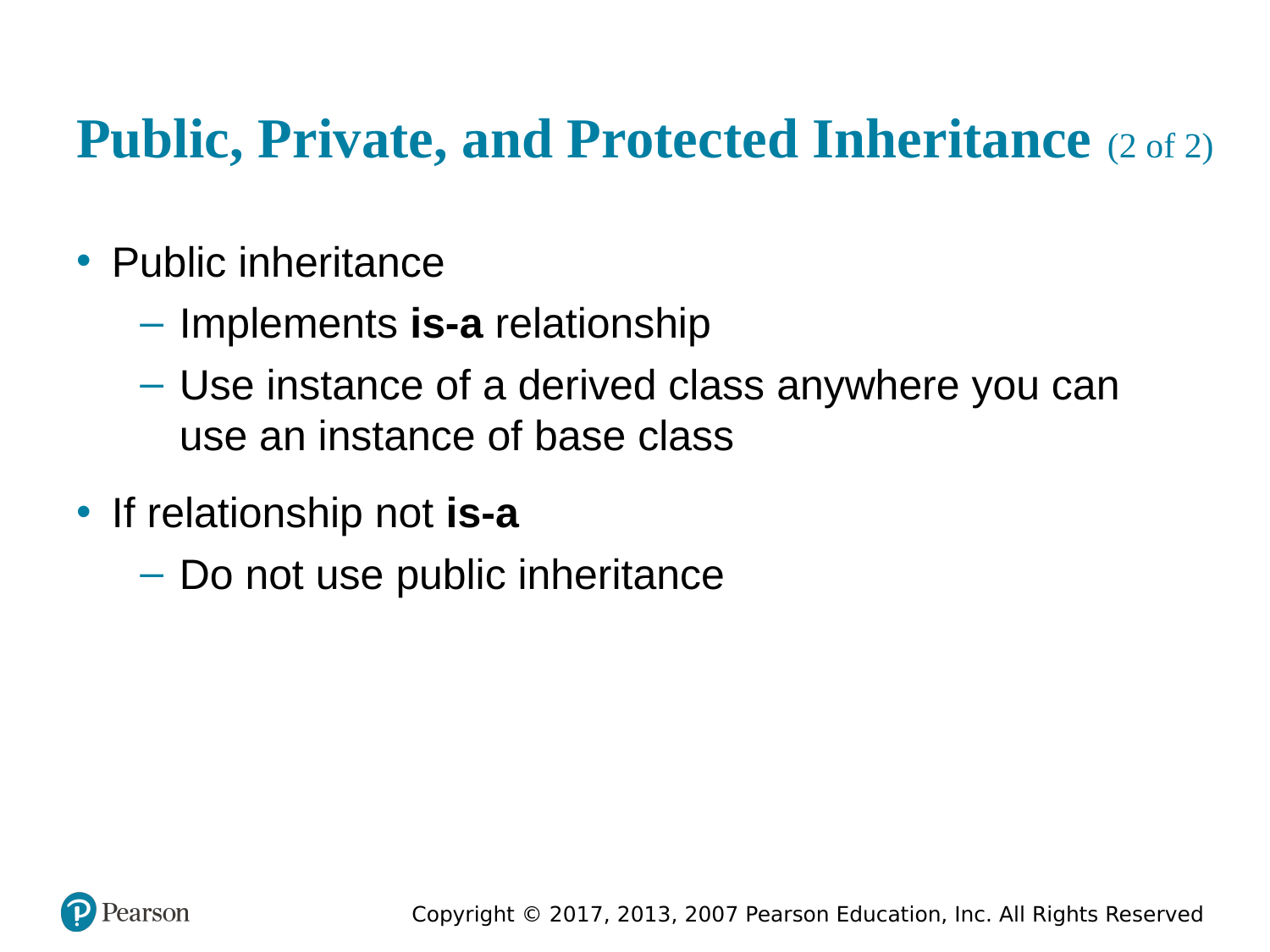

# Public, Private, and Protected Inheritance (2 of 2)
Public inheritance
Implements is-a relationship
Use instance of a derived class anywhere you can use an instance of base class
If relationship not is-a
Do not use public inheritance